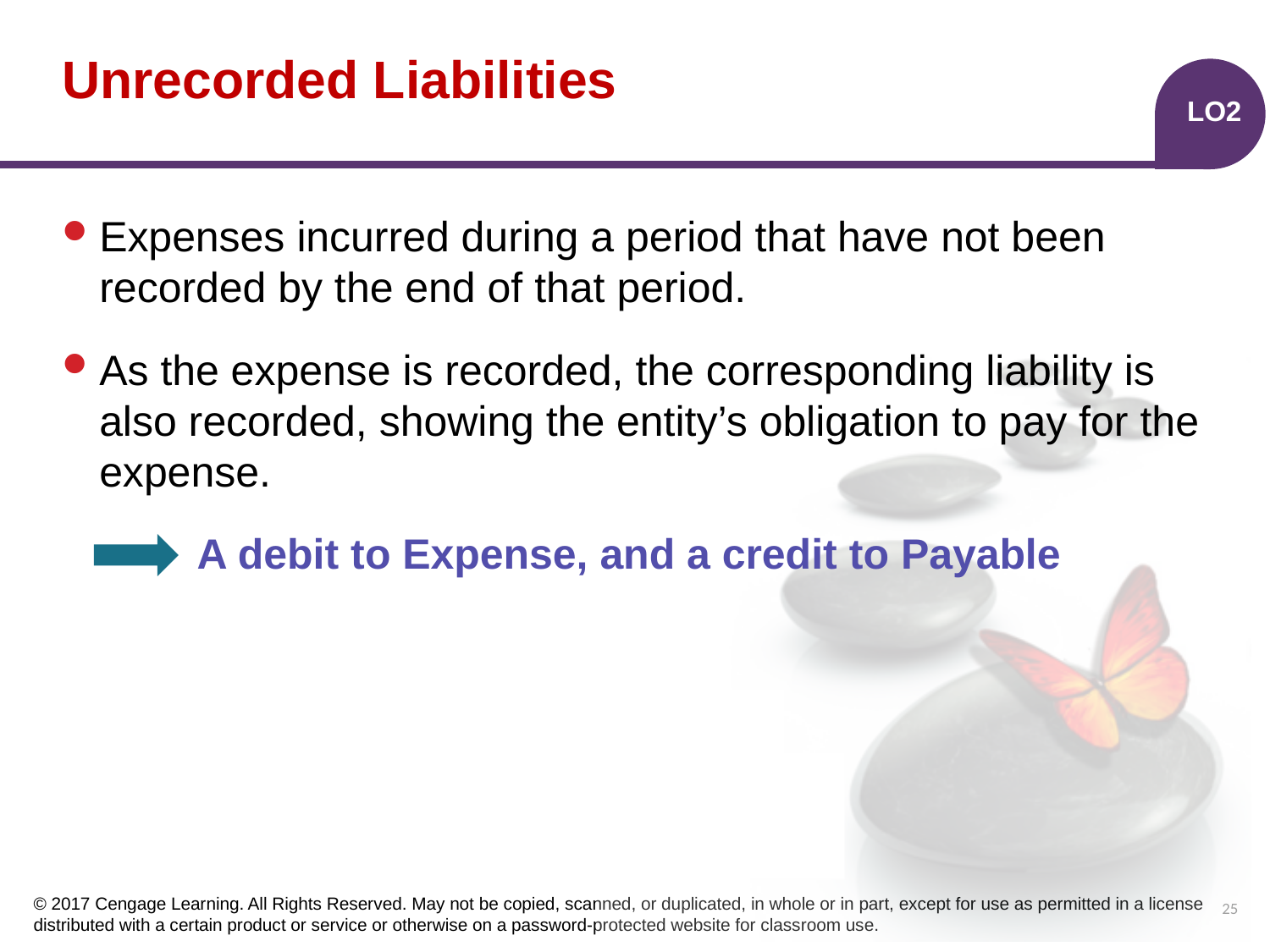

# Unrecorded Liabilities
LO2
Expenses incurred during a period that have not been recorded by the end of that period.
As the expense is recorded, the corresponding liability is also recorded, showing the entity’s obligation to pay for the expense.
	A debit to Expense, and a credit to Payable

25